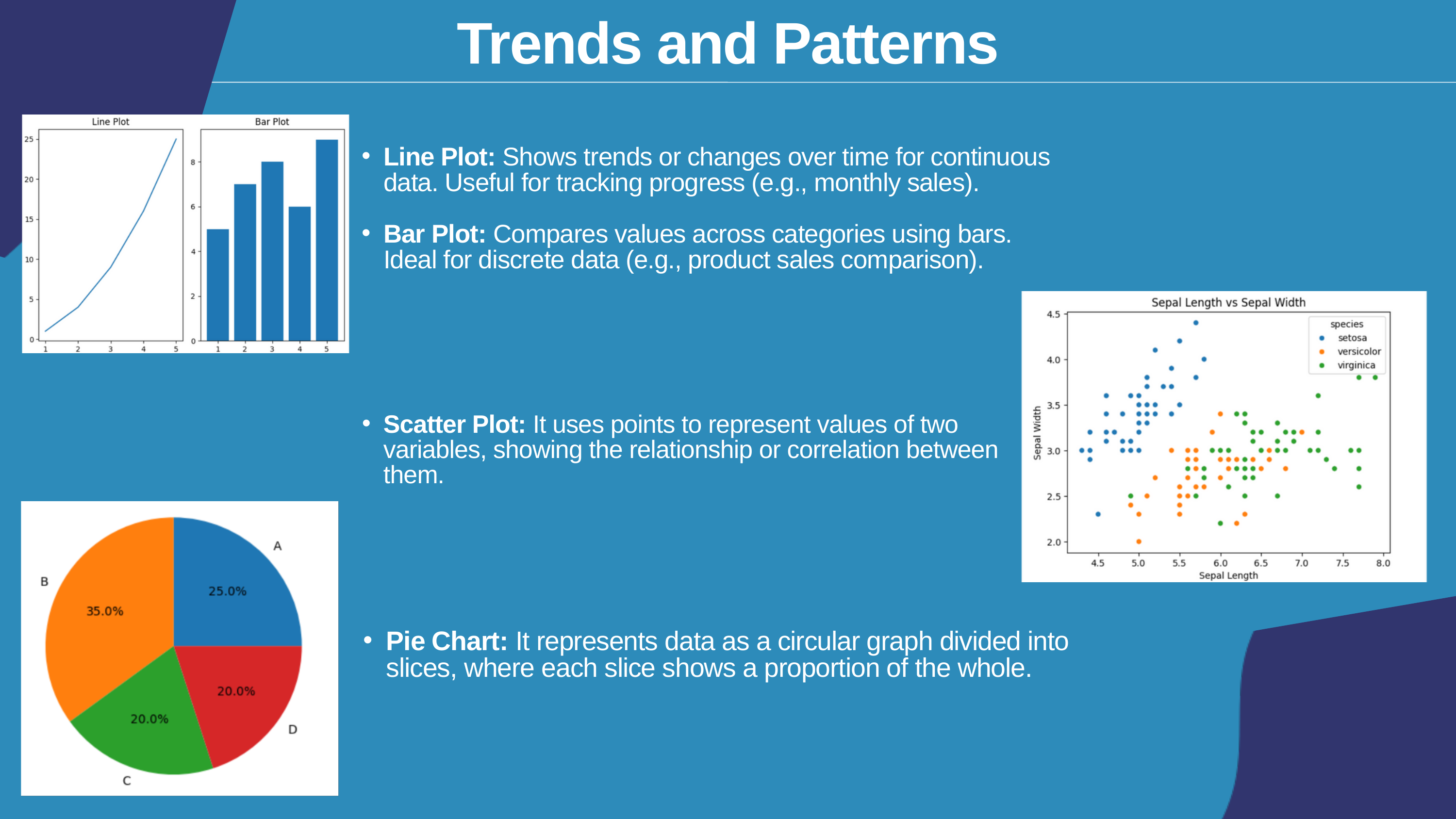

Trends and Patterns

Line Plot: Shows trends or changes over time for continuous data. Useful for tracking progress (e.g., monthly sales).

Bar Plot: Compares values across categories using bars. Ideal for discrete data (e.g., product sales comparison).

Scatter Plot: It uses points to represent values of two variables, showing the relationship or correlation between them.

Pie Chart: It represents data as a circular graph divided into slices, where each slice shows a proportion of the whole.